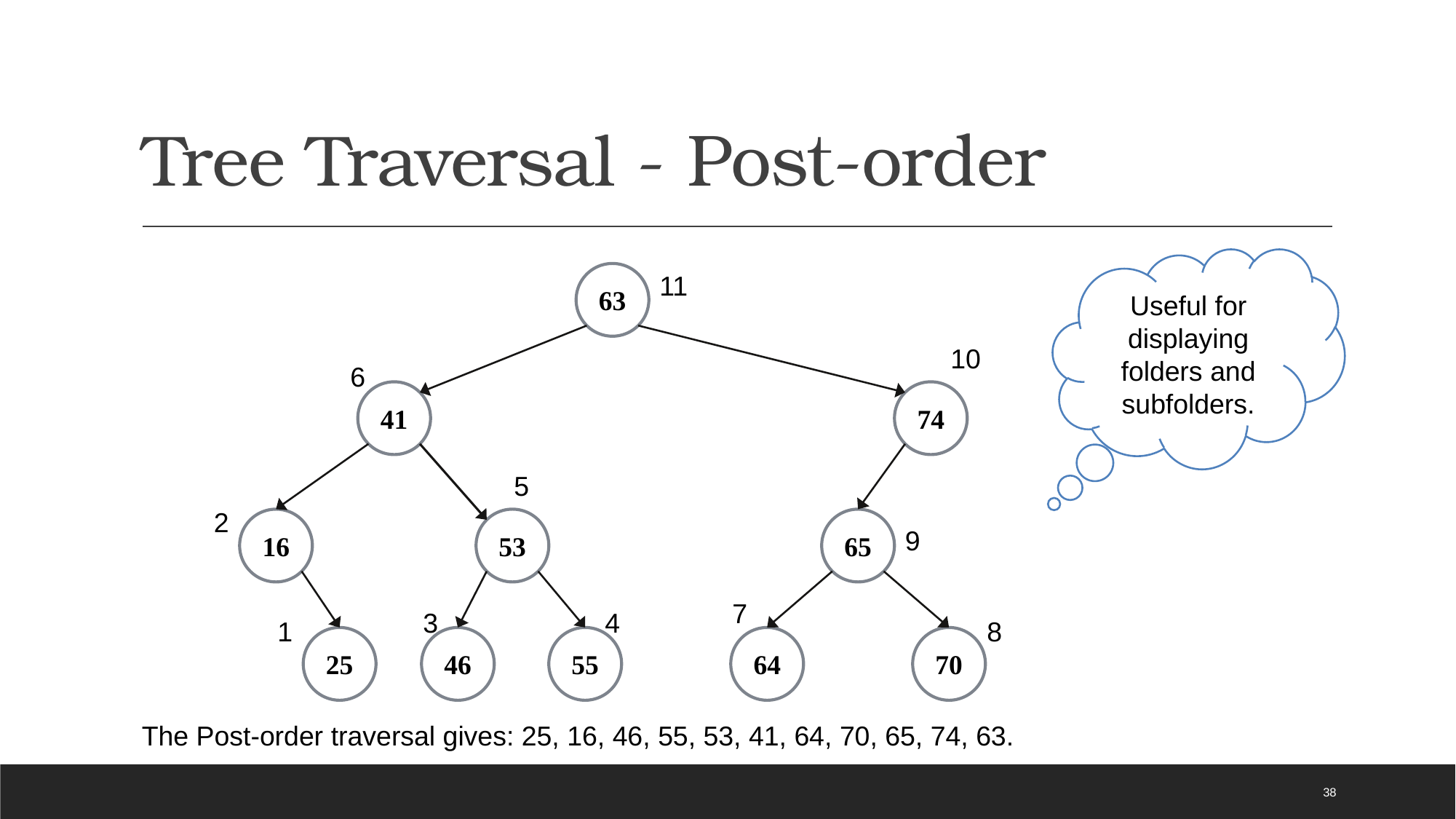

# Tree Traversal - Post-order
Useful for displaying folders and subfolders.
63
11
10
6
41
74
5
2
16
53
65
9
7
3
4
1
8
25
46
55
64
70
The Post-order traversal gives: 25, 16, 46, 55, 53, 41, 64, 70, 65, 74, 63.
38